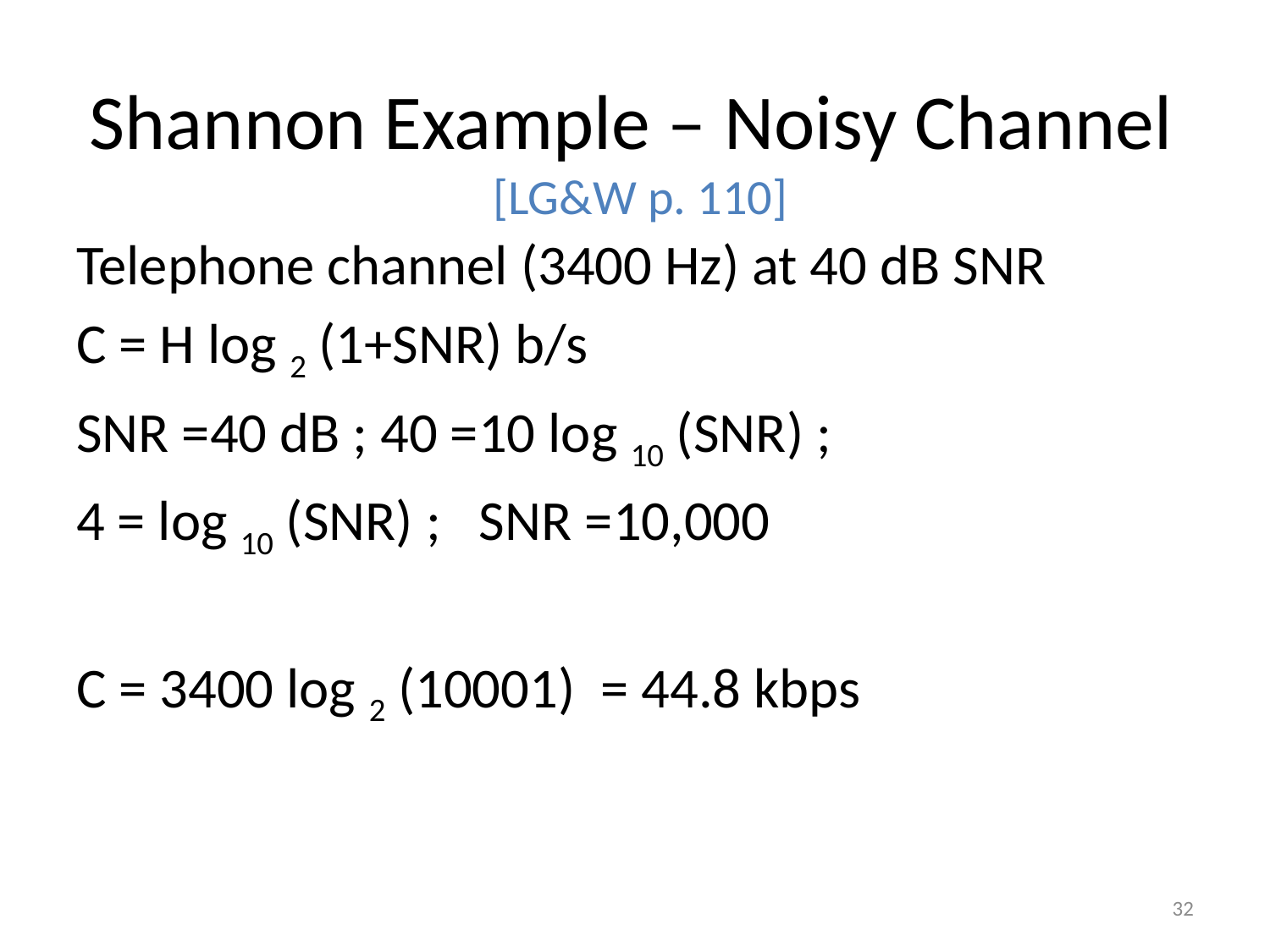

# Shannon Example – Noisy Channel  [LG&W p. 110]
Telephone channel (3400 Hz) at 40 dB SNR
C = H log 2 (1+SNR) b/s
SNR =40 dB ; 40 =10 log 10 (SNR) ;
4 = log 10 (SNR) ;   SNR =10,000

C = 3400 log 2 (10001)  = 44.8 kbps
32